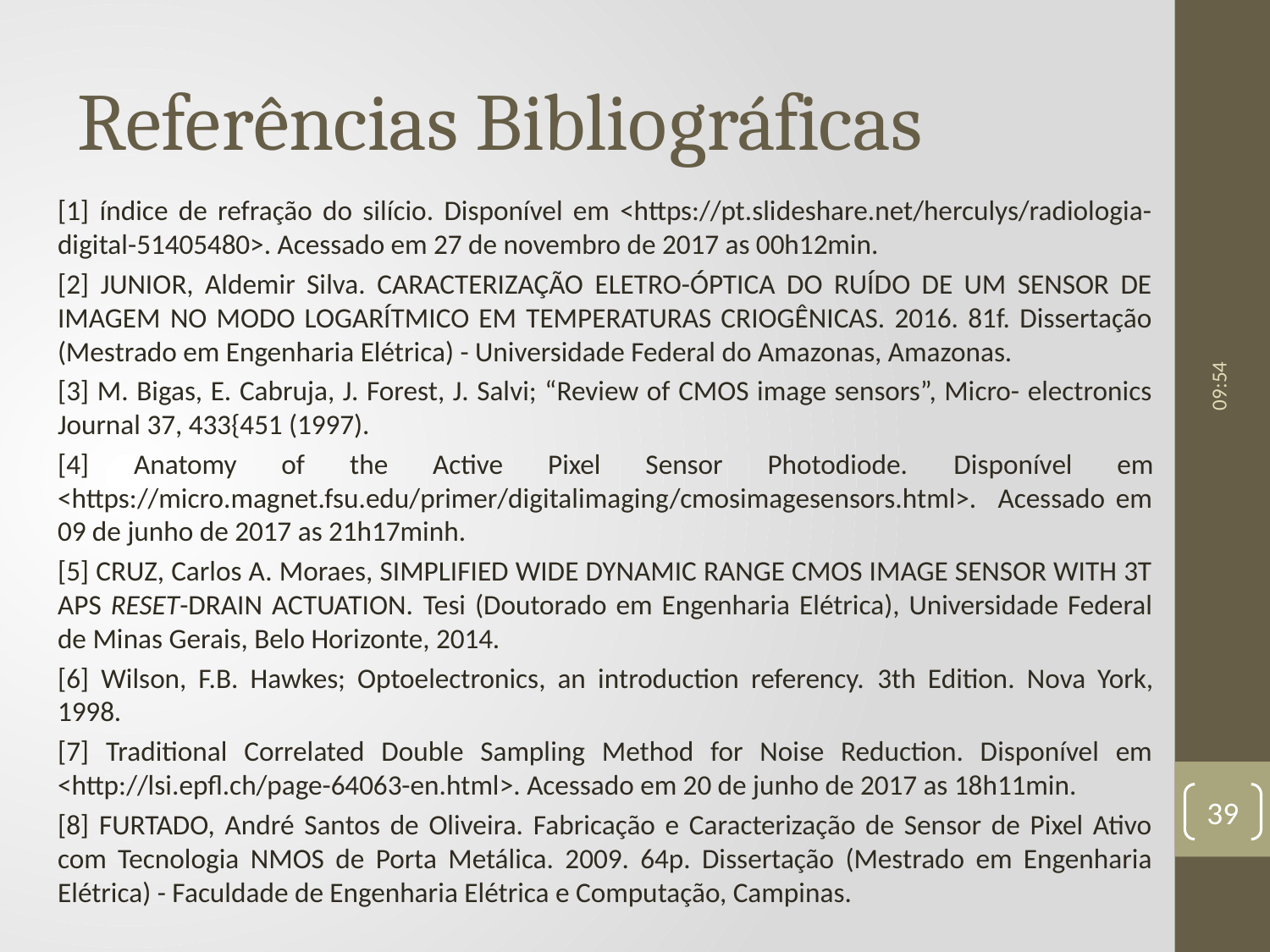

# Referências Bibliográficas
[1] índice de refração do silício. Disponível em <https://pt.slideshare.net/herculys/radiologia-digital-51405480>. Acessado em 27 de novembro de 2017 as 00h12min.
[2] JUNIOR, Aldemir Silva. CARACTERIZAÇÃO ELETRO-ÓPTICA DO RUÍDO DE UM SENSOR DE IMAGEM NO MODO LOGARÍTMICO EM TEMPERATURAS CRIOGÊNICAS. 2016. 81f. Dissertação (Mestrado em Engenharia Elétrica) - Universidade Federal do Amazonas, Amazonas.
[3] M. Bigas, E. Cabruja, J. Forest, J. Salvi; “Review of CMOS image sensors”, Micro- electronics Journal 37, 433{451 (1997).
[4] Anatomy of the Active Pixel Sensor Photodiode. Disponível em <https://micro.magnet.fsu.edu/primer/digitalimaging/cmosimagesensors.html>.  Acessado em 09 de junho de 2017 as 21h17minh.
[5] CRUZ, Carlos A. Moraes, SIMPLIFIED WIDE DYNAMIC RANGE CMOS IMAGE SENSOR WITH 3T APS RESET-DRAIN ACTUATION. Tesi (Doutorado em Engenharia Elétrica), Universidade Federal de Minas Gerais, Belo Horizonte, 2014.
[6] Wilson, F.B. Hawkes; Optoelectronics, an introduction referency. 3th Edition. Nova York, 1998.
[7] Traditional Correlated Double Sampling Method for Noise Reduction. Disponível em <http://lsi.epfl.ch/page-64063-en.html>. Acessado em 20 de junho de 2017 as 18h11min.
[8] FURTADO, André Santos de Oliveira. Fabricação e Caracterização de Sensor de Pixel Ativo com Tecnologia NMOS de Porta Metálica. 2009. 64p. Dissertação (Mestrado em Engenharia Elétrica) - Faculdade de Engenharia Elétrica e Computação, Campinas.

09:54
39